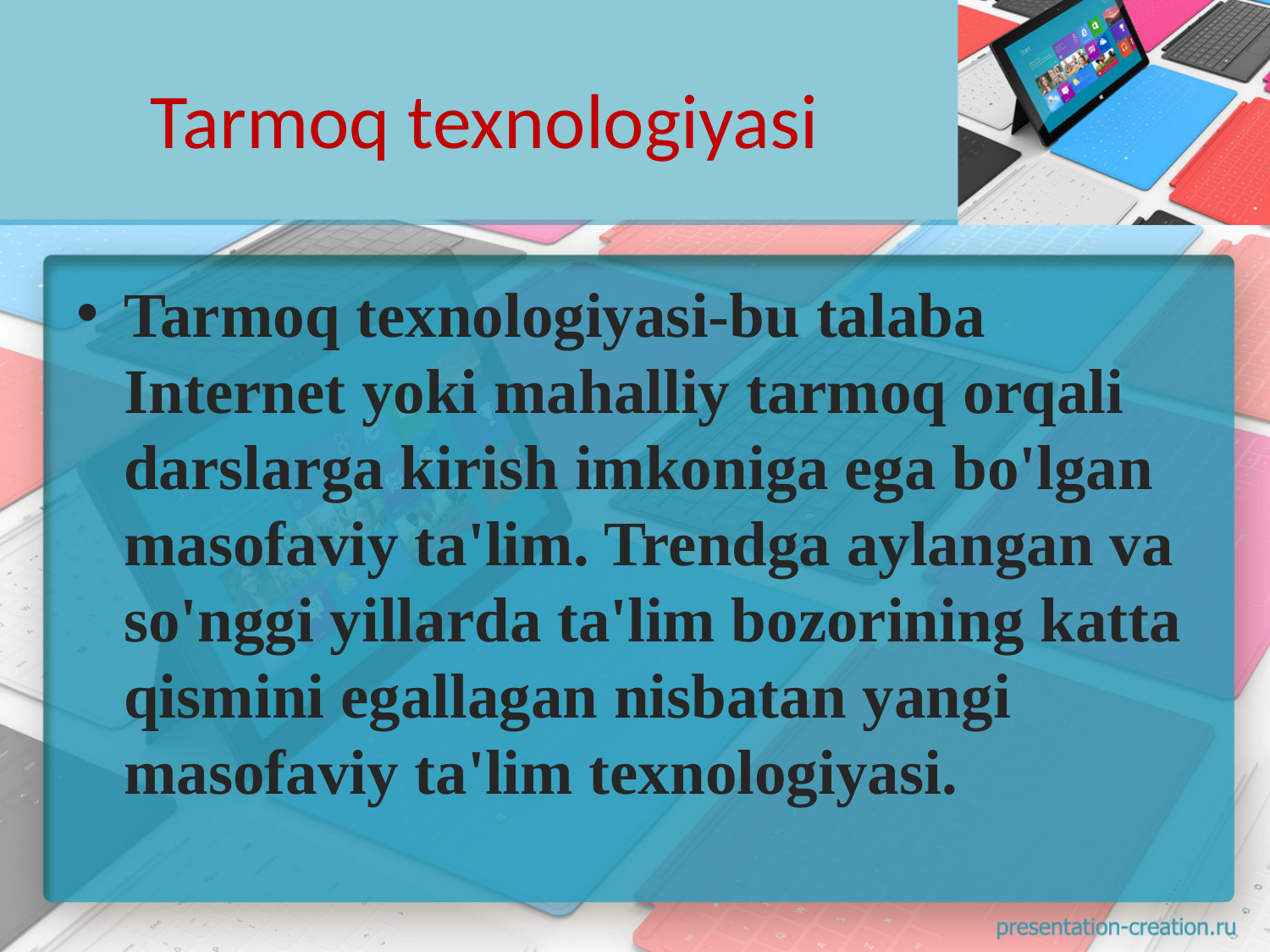

# Tarmoq texnologiyasi
Tarmoq texnologiyasi-bu talaba Internet yoki mahalliy tarmoq orqali darslarga kirish imkoniga ega bo'lgan masofaviy ta'lim. Trendga aylangan va so'nggi yillarda ta'lim bozorining katta qismini egallagan nisbatan yangi masofaviy ta'lim texnologiyasi.